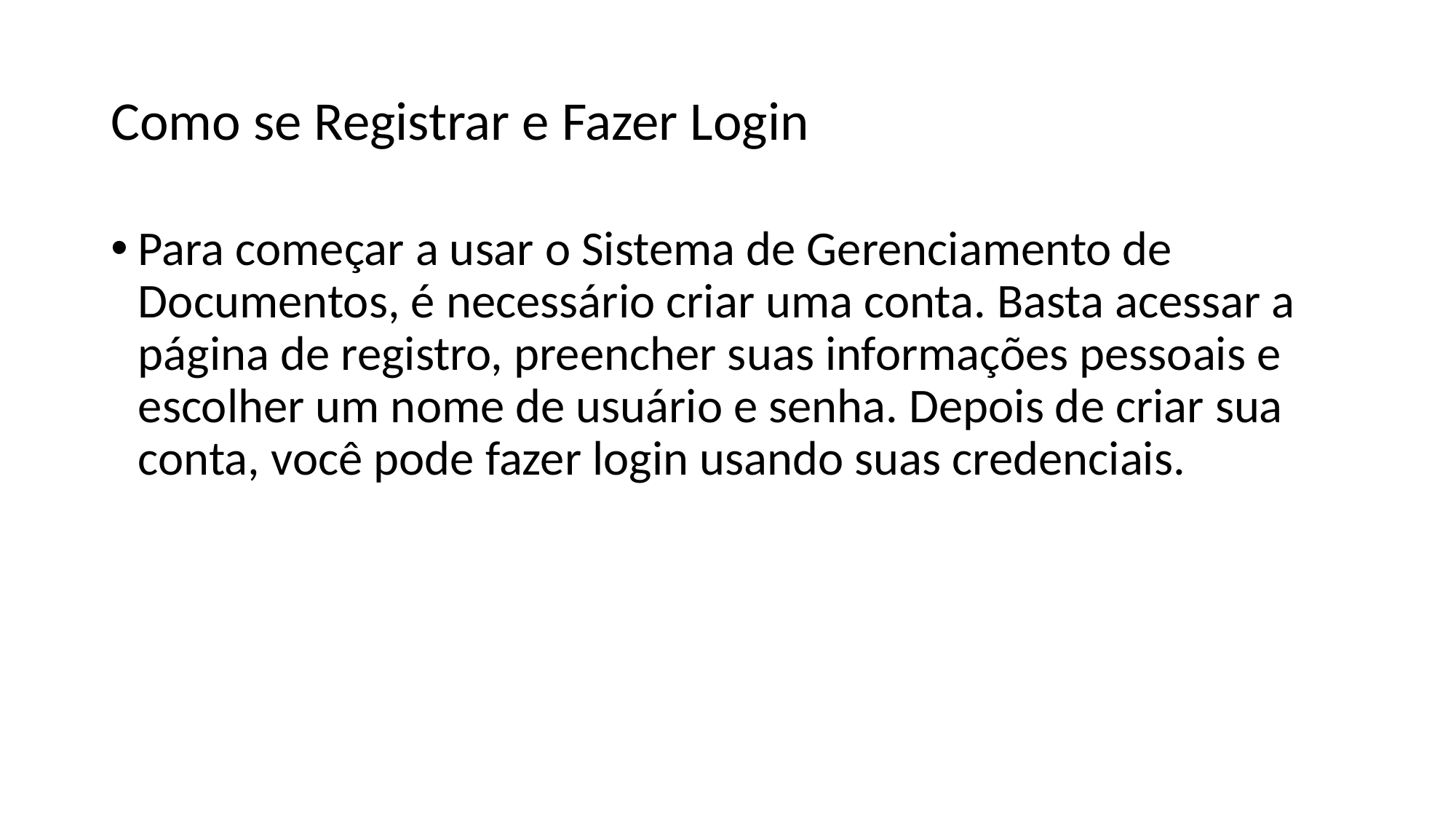

# Como se Registrar e Fazer Login
Para começar a usar o Sistema de Gerenciamento de Documentos, é necessário criar uma conta. Basta acessar a página de registro, preencher suas informações pessoais e escolher um nome de usuário e senha. Depois de criar sua conta, você pode fazer login usando suas credenciais.